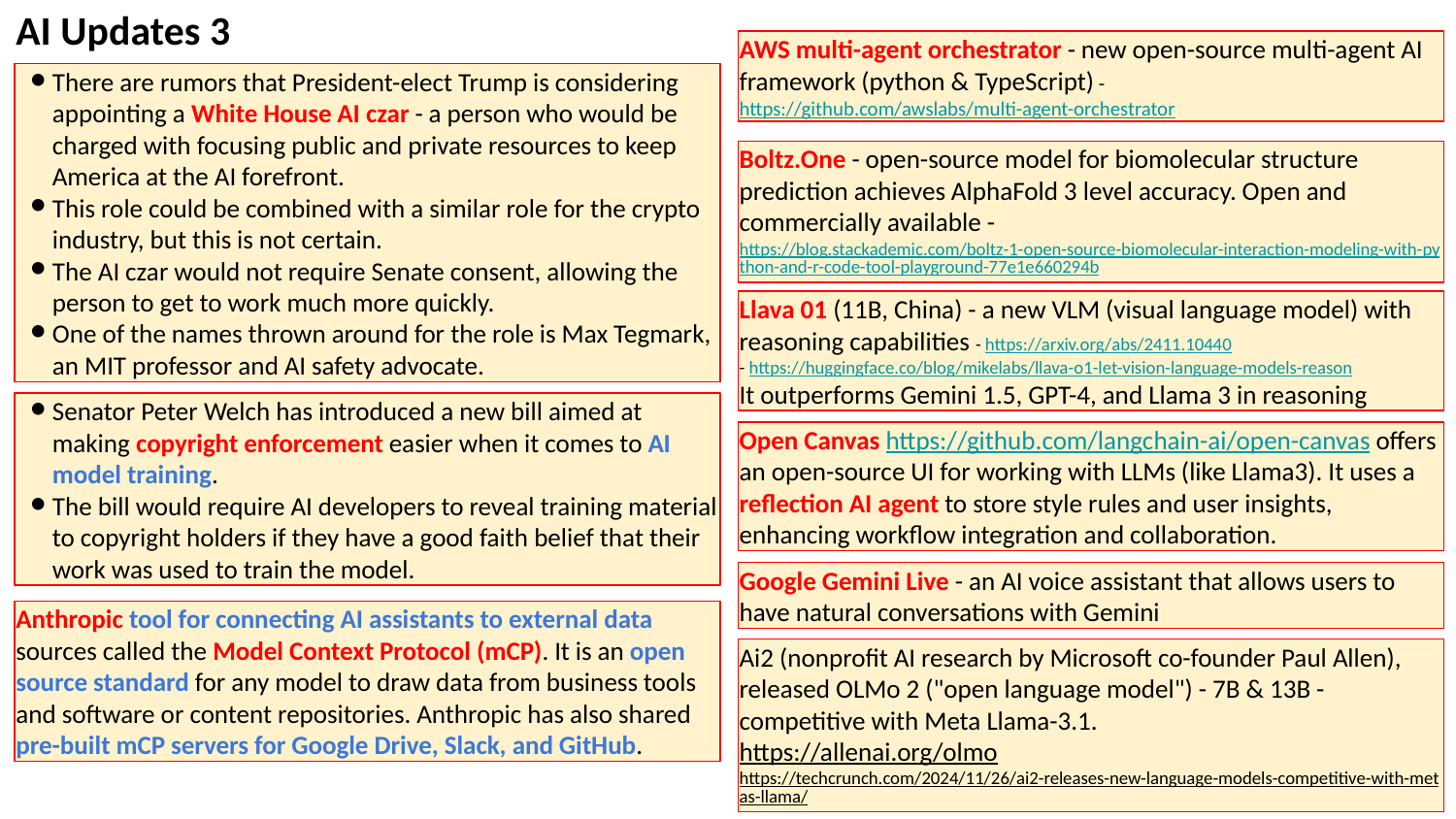

AI Updates 3
AWS multi-agent orchestrator - new open-source multi-agent AI framework (python & TypeScript) - https://github.com/awslabs/multi-agent-orchestrator
There are rumors that President-elect Trump is considering appointing a White House AI czar - a person who would be charged with focusing public and private resources to keep America at the AI forefront.
This role could be combined with a similar role for the crypto industry, but this is not certain.
The AI czar would not require Senate consent, allowing the person to get to work much more quickly.
One of the names thrown around for the role is Max Tegmark, an MIT professor and AI safety advocate.
Boltz.One - open-source model for biomolecular structure prediction achieves AlphaFold 3 level accuracy. Open and commercially available - https://blog.stackademic.com/boltz-1-open-source-biomolecular-interaction-modeling-with-python-and-r-code-tool-playground-77e1e660294b
Llava 01 (11B, China) - a new VLM (visual language model) with reasoning capabilities - https://arxiv.org/abs/2411.10440
- https://huggingface.co/blog/mikelabs/llava-o1-let-vision-language-models-reason
It outperforms Gemini 1.5, GPT-4, and Llama 3 in reasoning
Senator Peter Welch has introduced a new bill aimed at making copyright enforcement easier when it comes to AI model training.
The bill would require AI developers to reveal training material to copyright holders if they have a good faith belief that their work was used to train the model.
Open Canvas https://github.com/langchain-ai/open-canvas offers an open-source UI for working with LLMs (like Llama3). It uses a reflection AI agent to store style rules and user insights, enhancing workflow integration and collaboration.
Google Gemini Live - an AI voice assistant that allows users to have natural conversations with Gemini
Anthropic tool for connecting AI assistants to external data sources called the Model Context Protocol (mCP). It is an open source standard for any model to draw data from business tools and software or content repositories. Anthropic has also shared pre-built mCP servers for Google Drive, Slack, and GitHub.
Ai2 (nonprofit AI research by Microsoft co-founder Paul Allen), released OLMo 2 ("open language model") - 7B & 13B - competitive with Meta Llama-3.1.
https://allenai.org/olmo
https://techcrunch.com/2024/11/26/ai2-releases-new-language-models-competitive-with-metas-llama/